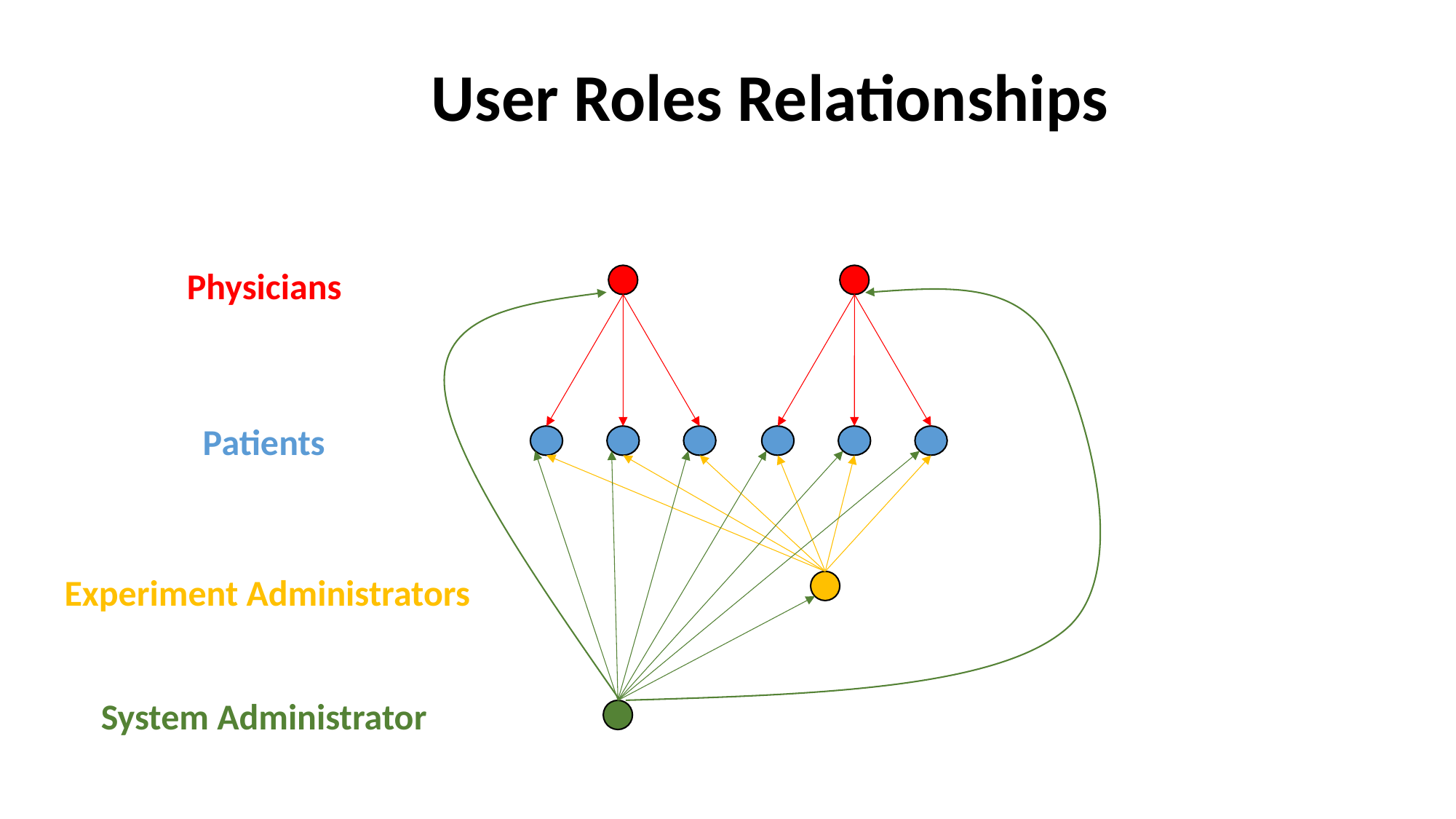

User Roles Relationships
Physicians

Patients

Experiment Administrators

System Administrator